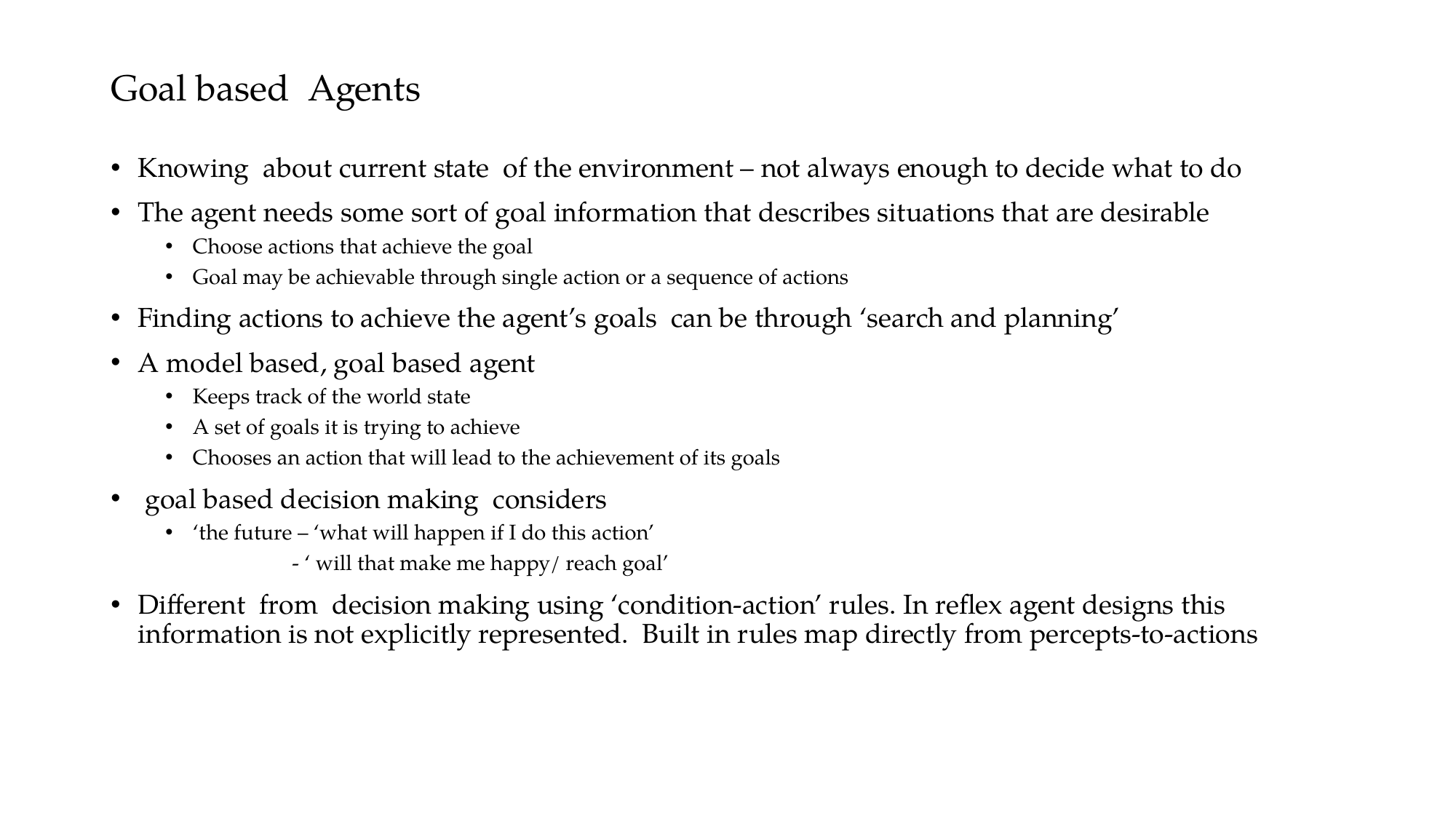

# Goal based  Agents
Knowing  about current state  of the environment – not always enough to decide what to do
The agent needs some sort of goal information that describes situations that are desirable
Choose actions that achieve the goal
Goal may be achievable through single action or a sequence of actions
Finding actions to achieve the agent’s goals  can be through ‘search and planning’
A model based, goal based agent
Keeps track of the world state
A set of goals it is trying to achieve
Chooses an action that will lead to the achievement of its goals
 goal based decision making  considers
‘the future – ‘what will happen if I do this action’
                        - ‘ will that make me happy/ reach goal’
Different  from  decision making using ‘condition-action’ rules. In reflex agent designs this information is not explicitly represented.  Built in rules map directly from percepts-to-actions